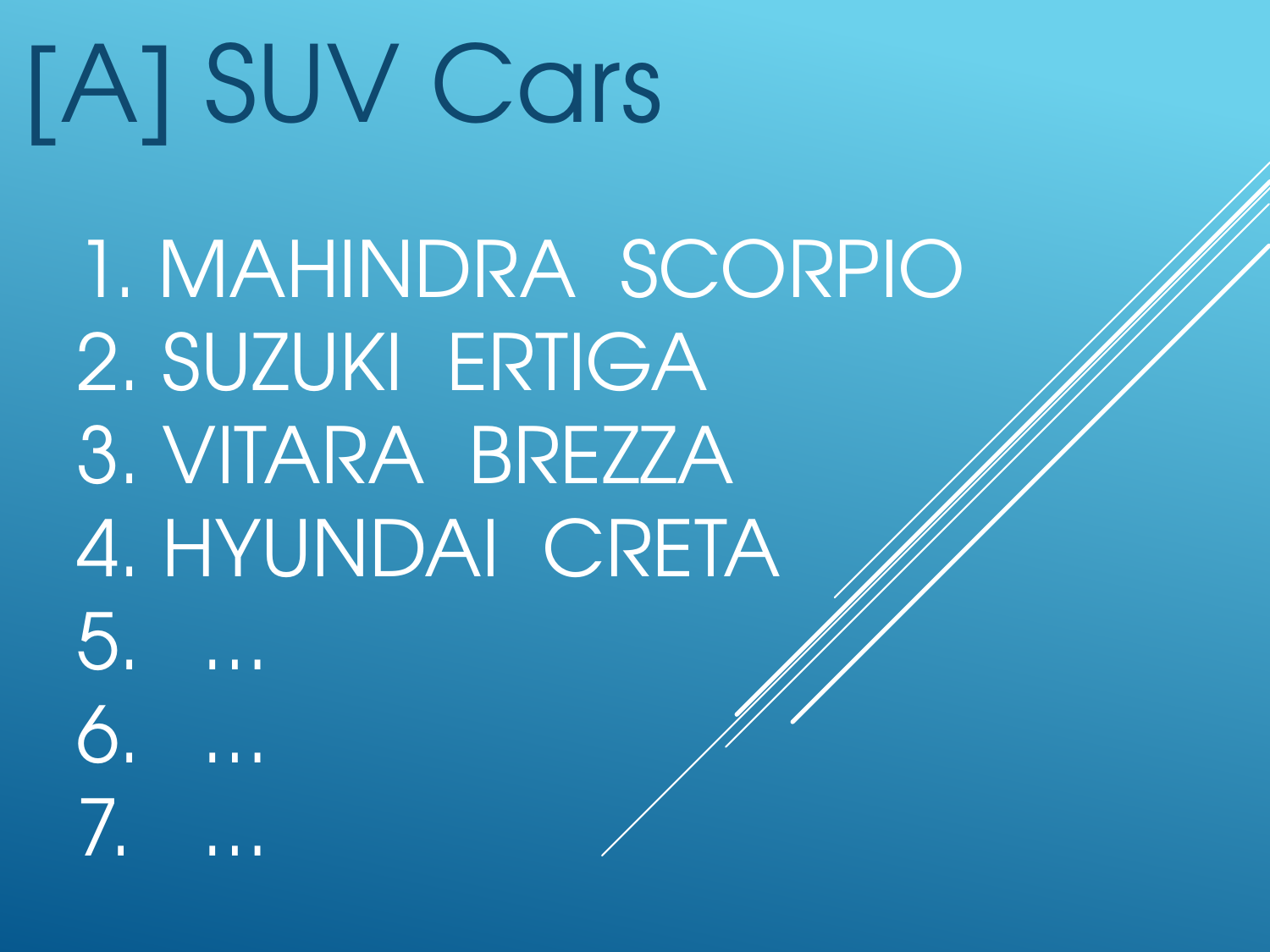

[A] SUV Cars
# 1. Mahindra  scorpio 2. Suzuki  ertiga 3. Vitara  brezza 4. hyundai  creta 5.	… 6.	… 7.	…